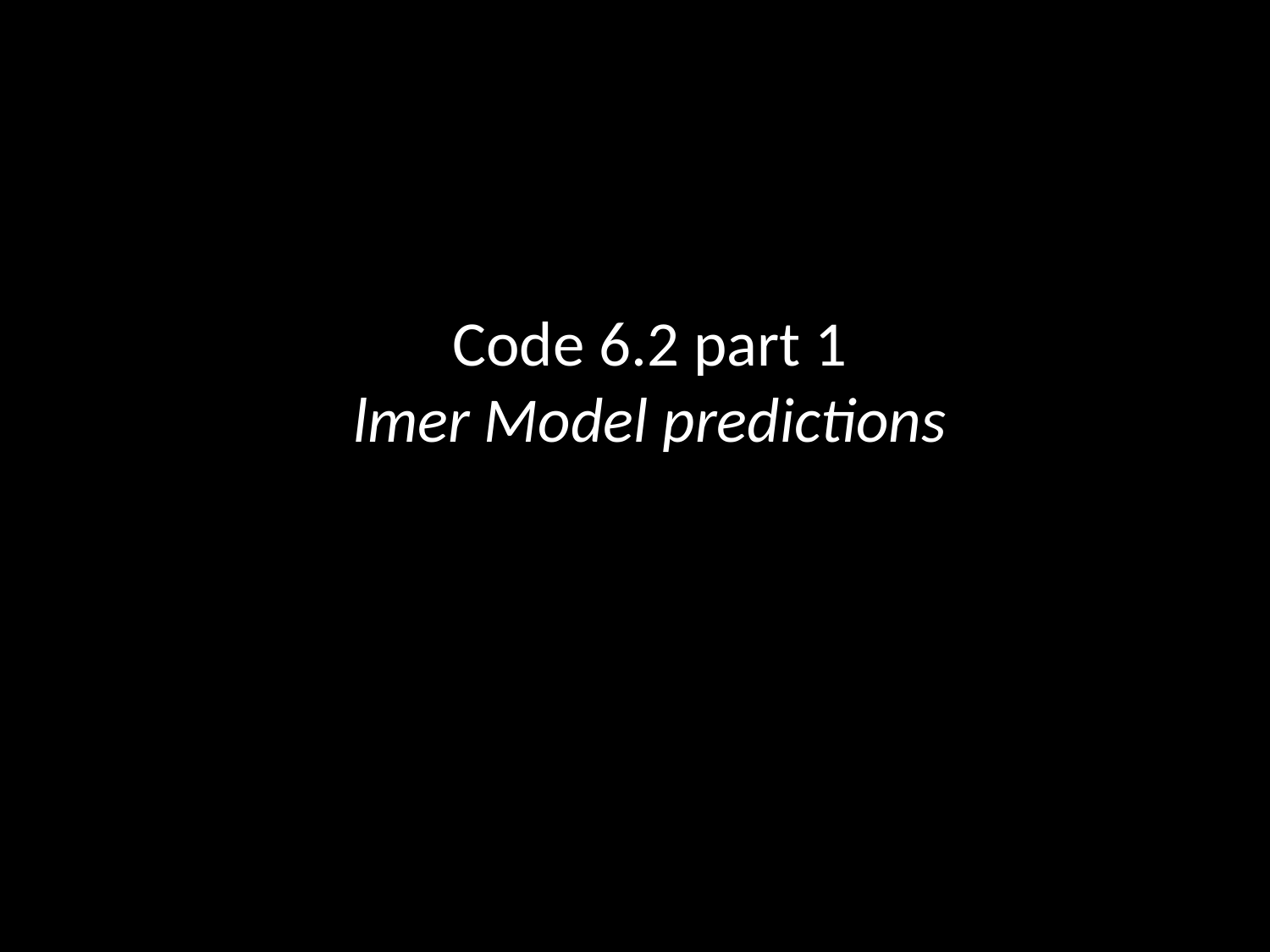

Code 6.2 part 1
lmer Model predictions